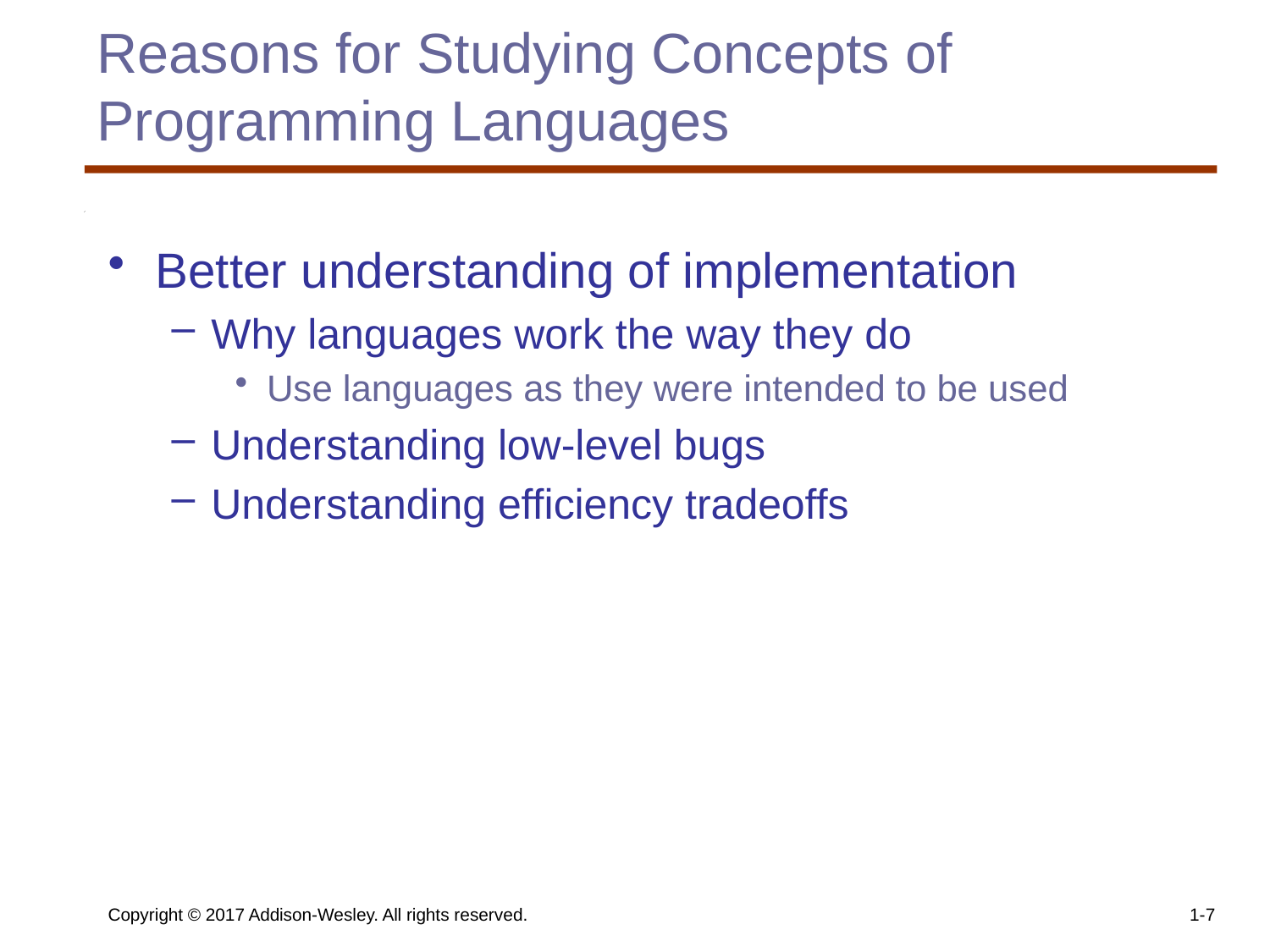

Reasons for Studying Concepts of Programming Languages
Better understanding of implementation
Why languages work the way they do
Use languages as they were intended to be used
Understanding low-level bugs
Understanding efficiency tradeoffs

Copyright © 2017 Addison-Wesley. All rights reserved.
1-7